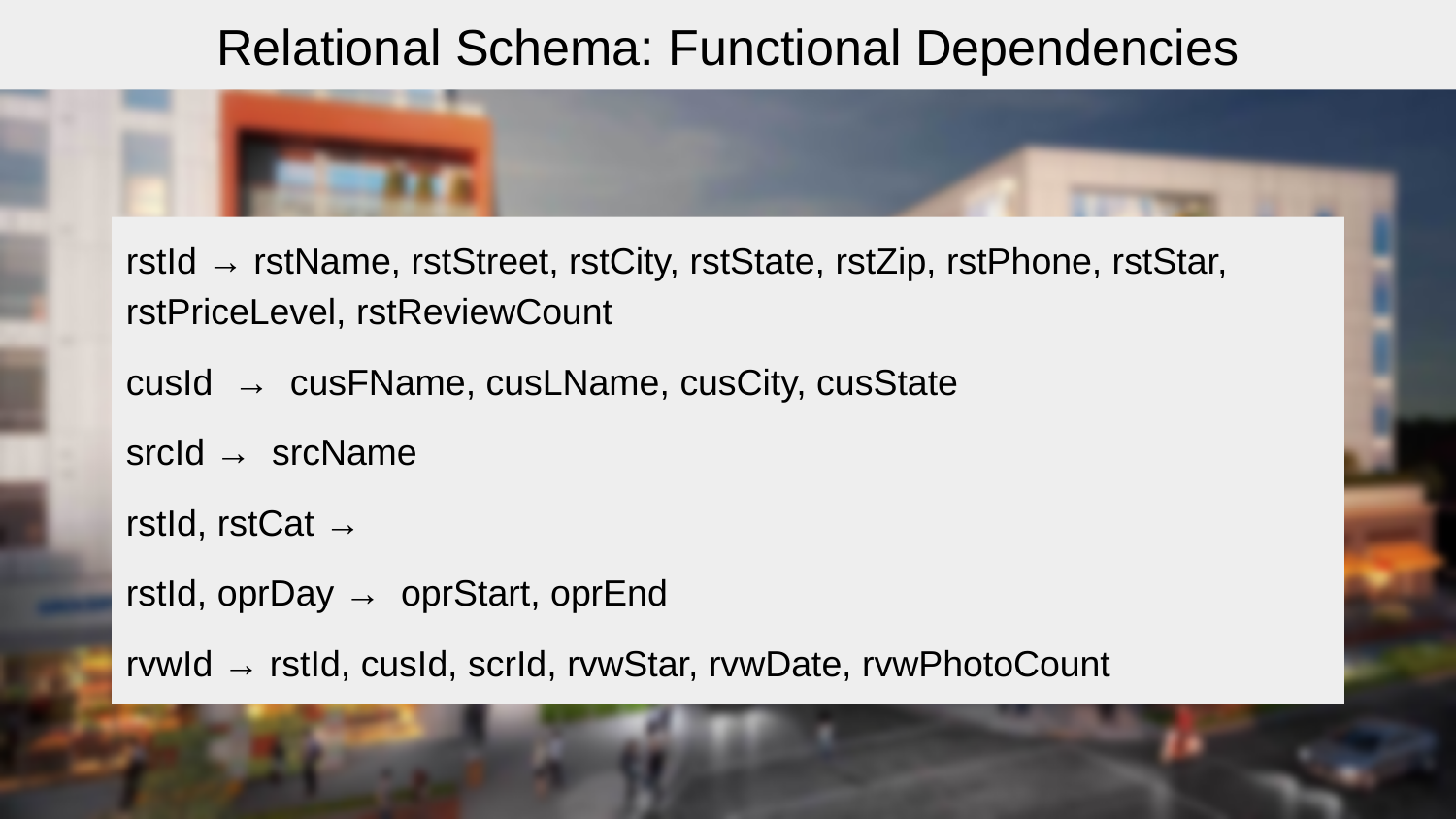

Relational Schema: Functional Dependencies
rstId → rstName, rstStreet, rstCity, rstState, rstZip, rstPhone, rstStar, rstPriceLevel, rstReviewCount
cusId  →  cusFName, cusLName, cusCity, cusState
srcId →  srcName
rstId, rstCat →
rstId, oprDay →  oprStart, oprEnd
rvwId → rstId, cusId, scrId, rvwStar, rvwDate, rvwPhotoCount